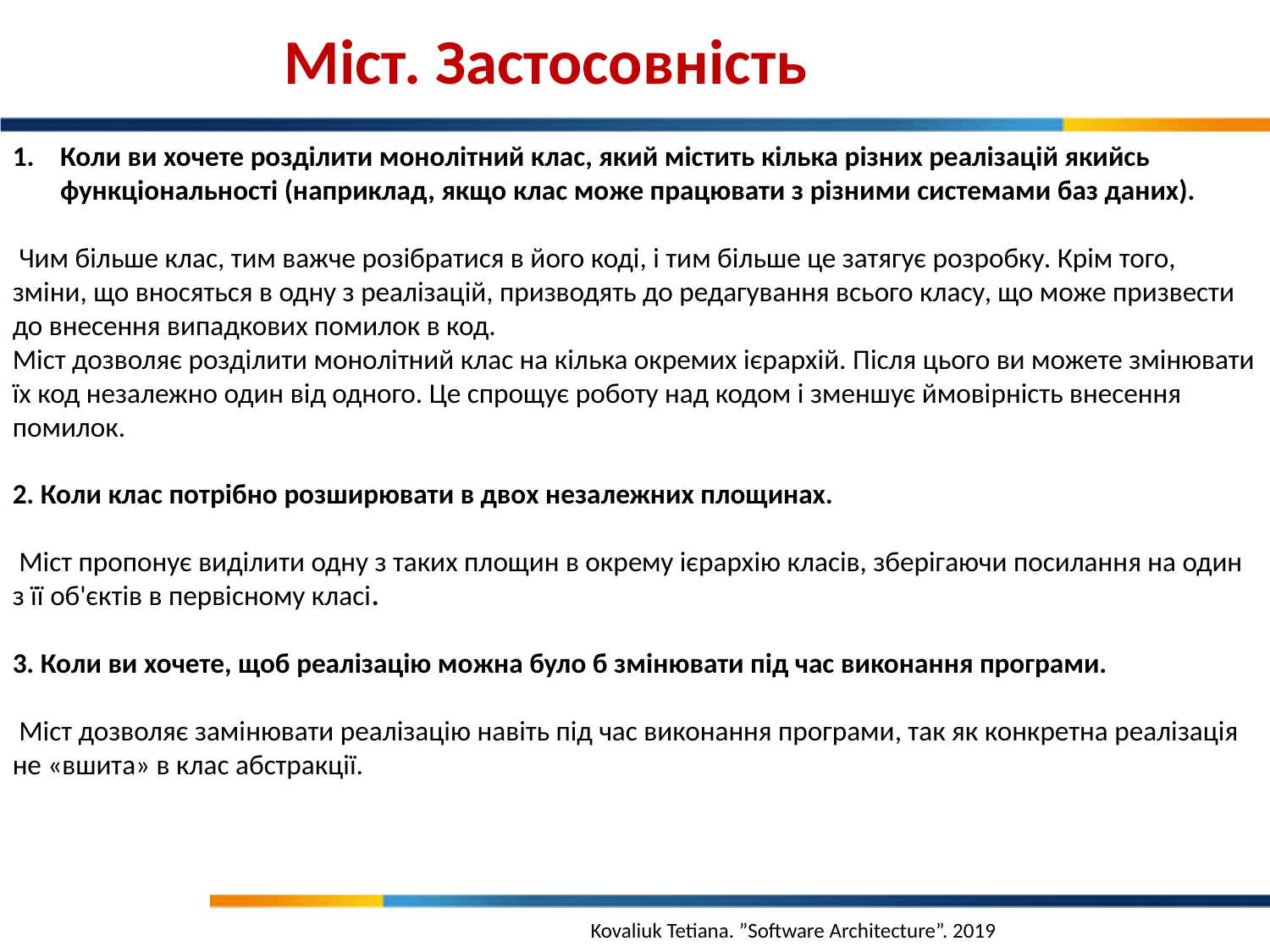

Міст. Застосовність
Коли ви хочете розділити монолітний клас, який містить кілька різних реалізацій якийсь функціональності (наприклад, якщо клас може працювати з різними системами баз даних).

 Чим більше клас, тим важче розібратися в його коді, і тим більше це затягує розробку. Крім того, зміни, що вносяться в одну з реалізацій, призводять до редагування всього класу, що може призвести до внесення випадкових помилок в код.
Міст дозволяє розділити монолітний клас на кілька окремих ієрархій. Після цього ви можете змінювати їх код незалежно один від одного. Це спрощує роботу над кодом і зменшує ймовірність внесення помилок.

2. Коли клас потрібно розширювати в двох незалежних площинах.

 Міст пропонує виділити одну з таких площин в окрему ієрархію класів, зберігаючи посилання на один з її об'єктів в первісному класі.

3. Коли ви хочете, щоб реалізацію можна було б змінювати під час виконання програми.

 Міст дозволяє замінювати реалізацію навіть під час виконання програми, так як конкретна реалізація не «вшита» в клас абстракції.